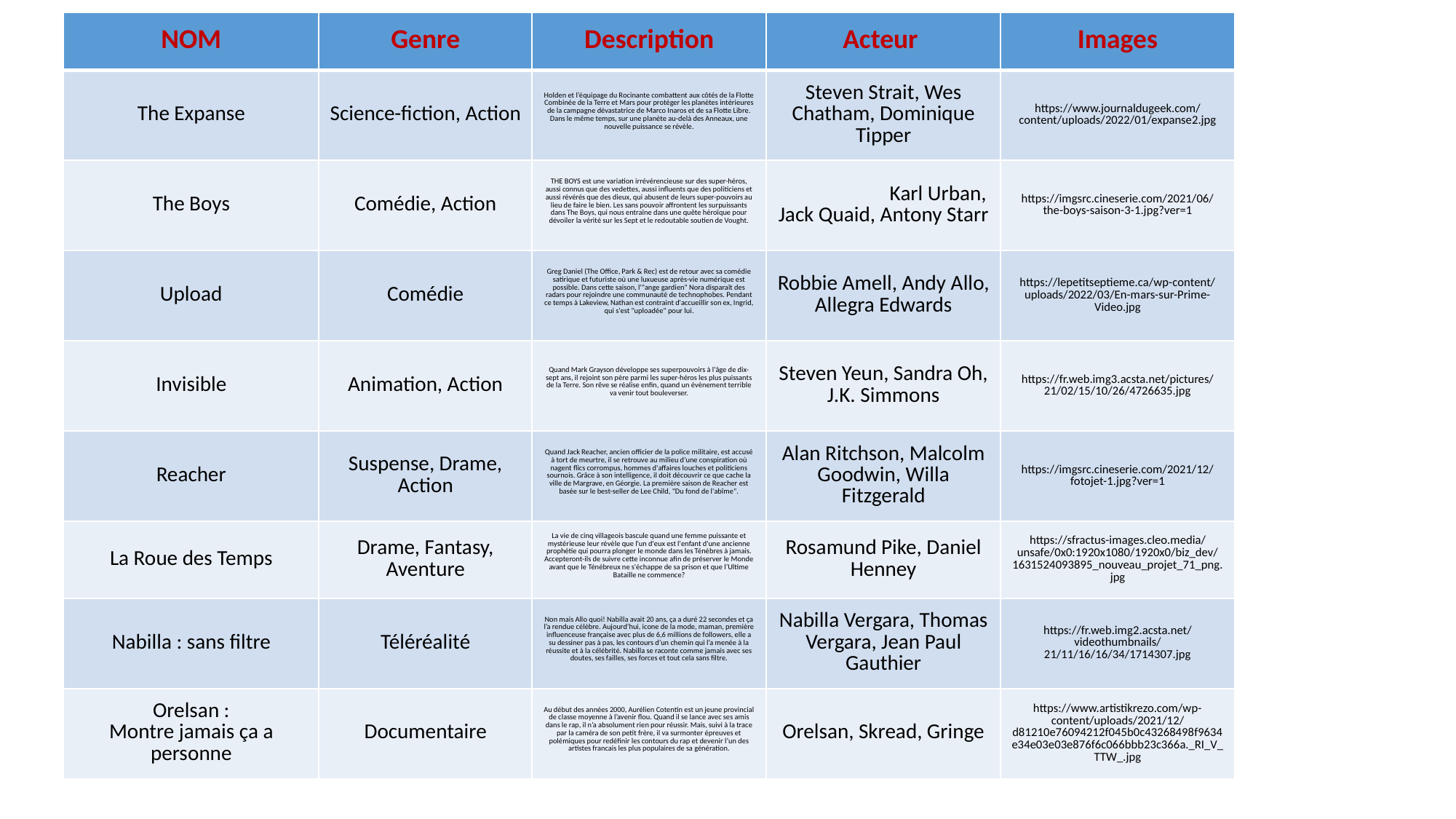

| NOM | Genre | Description | Acteur | Images |
| --- | --- | --- | --- | --- |
| The Expanse | Science-fiction, Action | Holden et l’équipage du Rocinante combattent aux côtés de la Flotte Combinée de la Terre et Mars pour protéger les planètes intérieures de la campagne dévastatrice de Marco Inaros et de sa Flotte Libre. Dans le même temps, sur une planète au-delà des Anneaux, une nouvelle puissance se révèle. | Steven Strait, Wes Chatham, Dominique Tipper | https://www.journaldugeek.com/content/uploads/2022/01/expanse2.jpg |
| The Boys | Comédie, Action | THE BOYS est une variation irrévérencieuse sur des super-héros, aussi connus que des vedettes, aussi influents que des politiciens et aussi révérés que des dieux, qui abusent de leurs super-pouvoirs au lieu de faire le bien. Les sans pouvoir affrontent les surpuissants dans The Boys, qui nous entraîne dans une quête héroïque pour dévoiler la vérité sur les Sept et le redoutable soutien de Vought. | Karl Urban, Jack Quaid, Antony Starr | https://imgsrc.cineserie.com/2021/06/the-boys-saison-3-1.jpg?ver=1 |
| Upload | Comédie | Greg Daniel (The Office, Park & Rec) est de retour avec sa comédie satirique et futuriste où une luxueuse après-vie numérique est possible. Dans cette saison, l'"ange gardien" Nora disparaît des radars pour rejoindre une communauté de technophobes. Pendant ce temps à Lakeview, Nathan est contraint d'accueillir son ex, Ingrid, qui s'est "uploadée" pour lui. | Robbie Amell, Andy Allo, Allegra Edwards | https://lepetitseptieme.ca/wp-content/uploads/2022/03/En-mars-sur-Prime-Video.jpg |
| Invisible | Animation, Action | Quand Mark Grayson développe ses superpouvoirs à l'âge de dix-sept ans, il rejoint son père parmi les super-héros les plus puissants de la Terre. Son rêve se réalise enfin, quand un évènement terrible va venir tout bouleverser. | Steven Yeun, Sandra Oh, J.K. Simmons | https://fr.web.img3.acsta.net/pictures/21/02/15/10/26/4726635.jpg |
| Reacher | Suspense, Drame, Action | Quand Jack Reacher, ancien officier de la police militaire, est accusé à tort de meurtre, il se retrouve au milieu d'une conspiration où nagent flics corrompus, hommes d'affaires louches et politiciens sournois. Grâce à son intelligence, il doit découvrir ce que cache la ville de Margrave, en Géorgie. La première saison de Reacher est basée sur le best-seller de Lee Child, "Du fond de l'abîme". | Alan Ritchson, Malcolm Goodwin, Willa Fitzgerald | https://imgsrc.cineserie.com/2021/12/fotojet-1.jpg?ver=1 |
| La Roue des Temps | Drame, Fantasy, Aventure | La vie de cinq villageois bascule quand une femme puissante et mystérieuse leur révèle que l'un d'eux est l'enfant d'une ancienne prophétie qui pourra plonger le monde dans les Ténèbres à jamais. Accepteront-ils de suivre cette inconnue afin de préserver le Monde avant que le Ténébreux ne s'échappe de sa prison et que l’Ultime Bataille ne commence? | Rosamund Pike, Daniel Henney | https://sfractus-images.cleo.media/unsafe/0x0:1920x1080/1920x0/biz\_dev/1631524093895\_nouveau\_projet\_71\_png.jpg |
| Nabilla : sans filtre | Téléréalité | Non mais Allo quoi! Nabilla avait 20 ans, ça a duré 22 secondes et ça l’a rendue célèbre. Aujourd’hui, icone de la mode, maman, première influenceuse française avec plus de 6,6 millions de followers, elle a su dessiner pas à pas, les contours d’un chemin qui l’a menée à la réussite et à la célébrité. Nabilla se raconte comme jamais avec ses doutes, ses failles, ses forces et tout cela sans filtre. | Nabilla Vergara, Thomas Vergara, Jean Paul Gauthier | https://fr.web.img2.acsta.net/videothumbnails/21/11/16/16/34/1714307.jpg |
| Orelsan : Montre jamais ça a personne | Documentaire | Au début des années 2000, Aurélien Cotentin est un jeune provincial de classe moyenne à l’avenir flou. Quand il se lance avec ses amis dans le rap, il n’a absolument rien pour réussir. Mais, suivi à la trace par la caméra de son petit frère, il va surmonter épreuves et polémiques pour redéfinir les contours du rap et devenir l’un des artistes francais les plus populaires de sa génération. | Orelsan, Skread, Gringe | https://www.artistikrezo.com/wp-content/uploads/2021/12/d81210e76094212f045b0c43268498f9634e34e03e03e876f6c066bbb23c366a.\_RI\_V\_TTW\_.jpg |